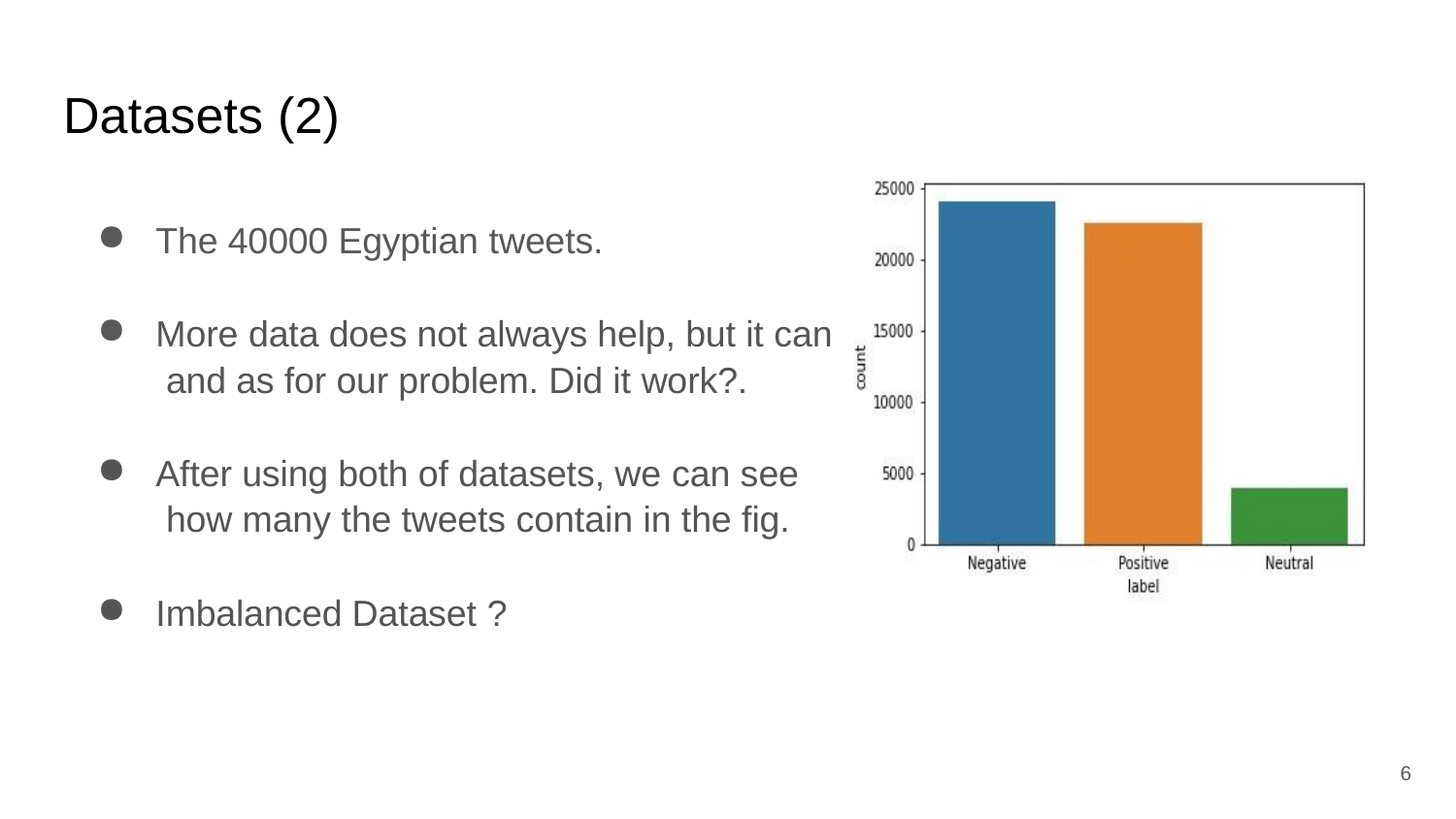

# Datasets (2)

The 40000 Egyptian tweets.

More data does not always help, but it can  and as for our problem. Did it work?.

After using both of datasets, we can see  how many the tweets contain in the fig.

Imbalanced Dataset ?
6